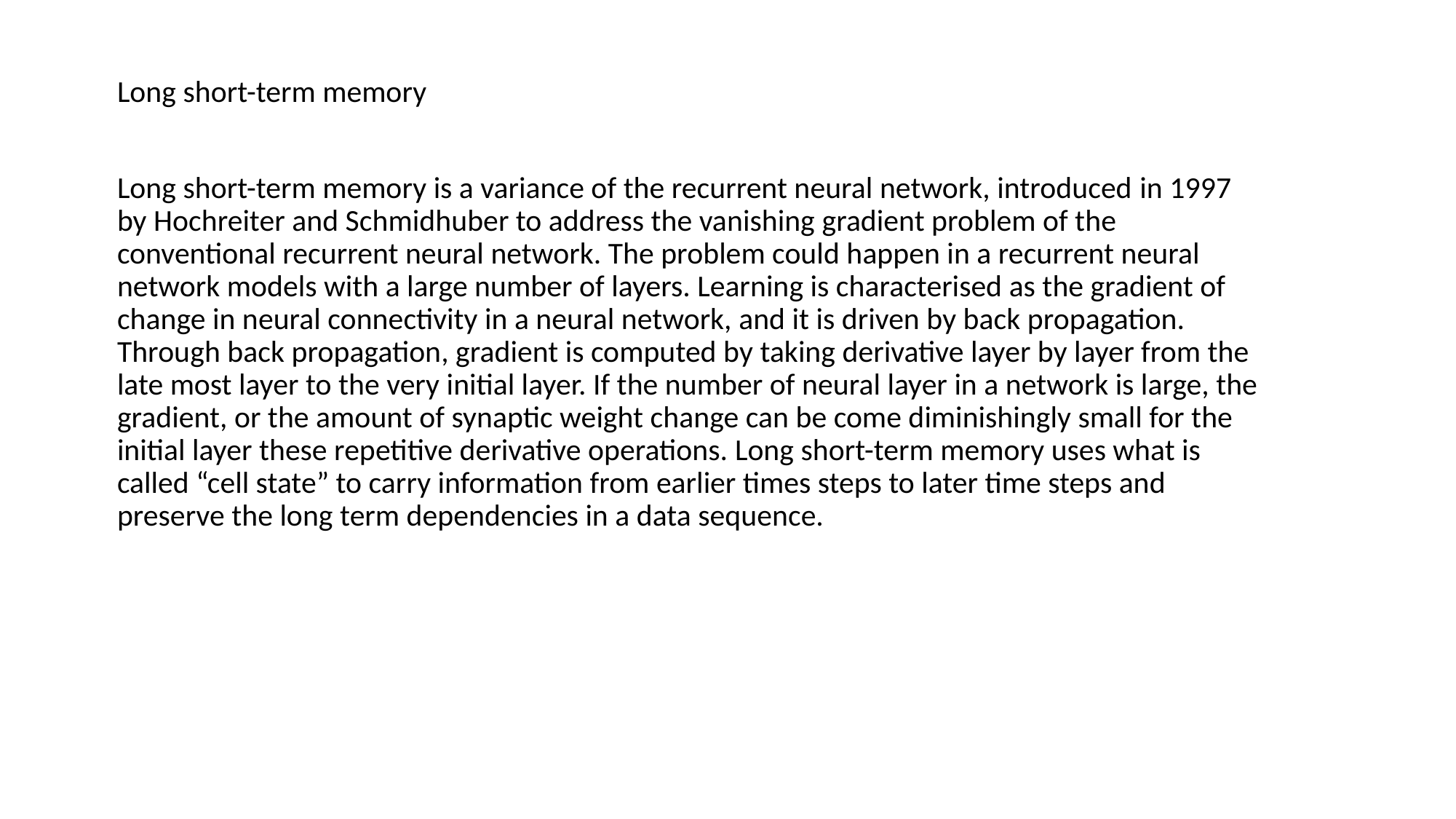

Long short-term memory

Long short-term memory is a variance of the recurrent neural network, introduced in 1997 by Hochreiter and Schmidhuber to address the vanishing gradient problem of the conventional recurrent neural network. The problem could happen in a recurrent neural network models with a large number of layers. Learning is characterised as the gradient of change in neural connectivity in a neural network, and it is driven by back propagation. Through back propagation, gradient is computed by taking derivative layer by layer from the late most layer to the very initial layer. If the number of neural layer in a network is large, the gradient, or the amount of synaptic weight change can be come diminishingly small for the initial layer these repetitive derivative operations. Long short-term memory uses what is called “cell state” to carry information from earlier times steps to later time steps and preserve the long term dependencies in a data sequence.